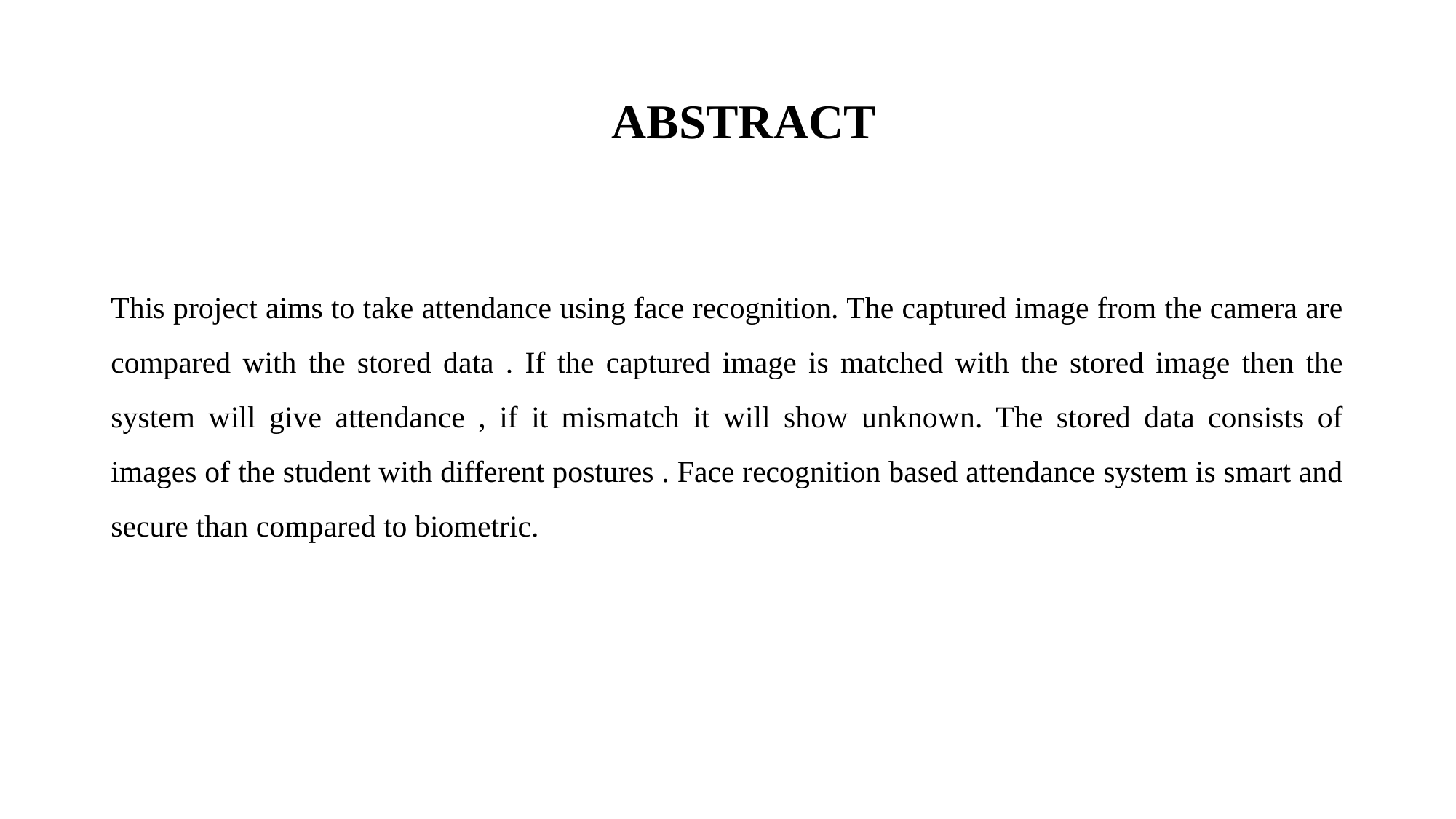

# ABSTRACT
This project aims to take attendance using face recognition. The captured image from the camera are compared with the stored data . If the captured image is matched with the stored image then the system will give attendance , if it mismatch it will show unknown. The stored data consists of images of the student with different postures . Face recognition based attendance system is smart and secure than compared to biometric.